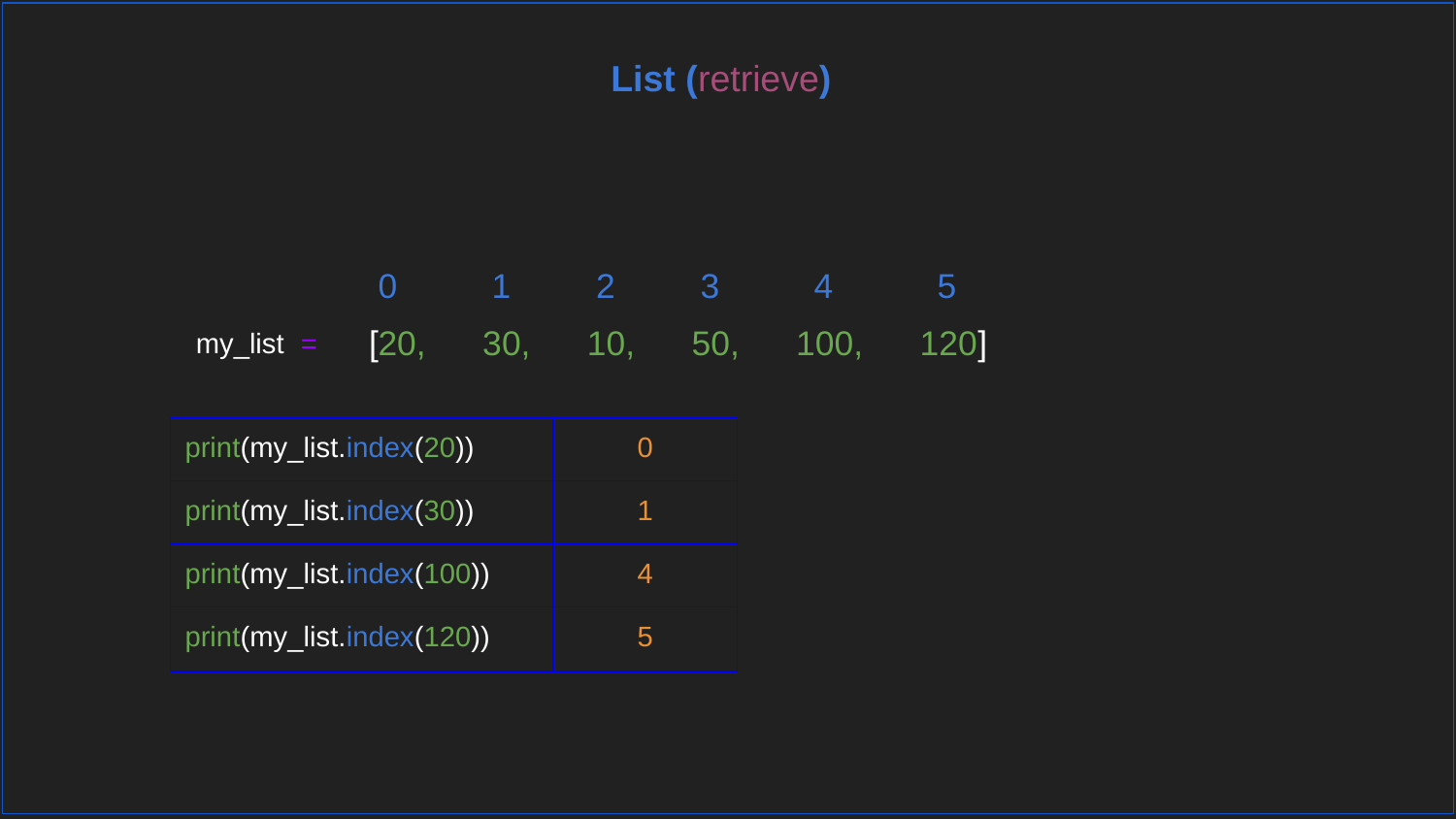

List (retrieve)
 0          1         2         3          4           5
[20,      30,      10,      50,      100,      120]
my_list  =
| print(my\_list.index(20)) |
| --- |
| 0 |
| --- |
| print(my\_list.index(30)) |
| --- |
| 1 |
| --- |
| print(my\_list.index(100)) |
| --- |
| 4 |
| --- |
| print(my\_list.index(120)) |
| --- |
| 5 |
| --- |